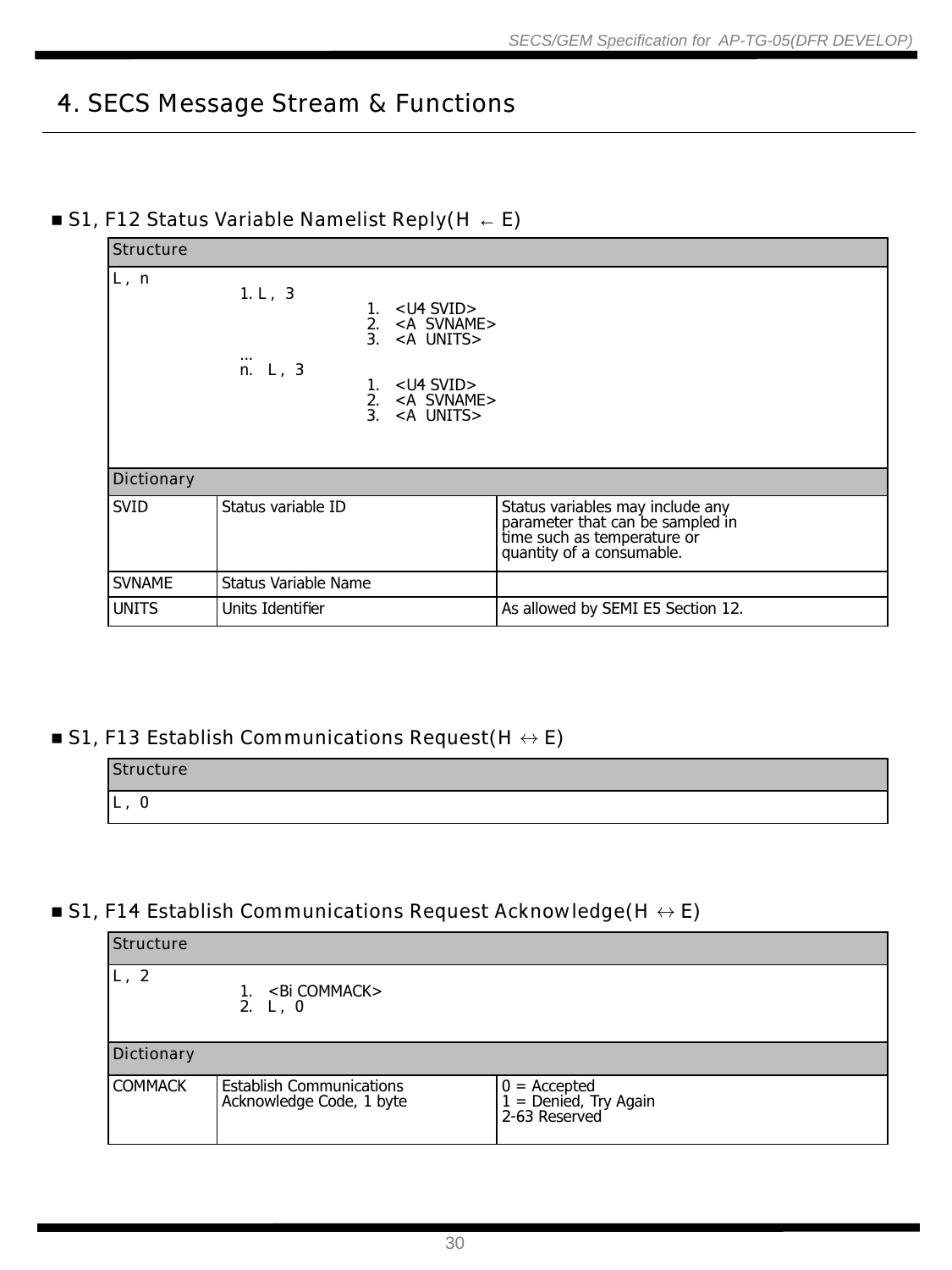

4. SECS Message Stream & Functions
| ■ S1, F12 Status Variable Namelist Reply(H ← E) |  |  |  |
| --- | --- | --- | --- |
|  | Structure |  |  |
|  | L , n 1. L , 3 1. <U4 SVID> 2. <A SVNAME> 3. <A UNITS> … n. L , 3 1. <U4 SVID> 2. <A SVNAME> 3. <A UNITS> |  |  |
|  | Dictionary |  |  |
|  | SVID | Status variable ID | Status variables may include any parameter that can be sampled in time such as temperature or quantity of a consumable. |
|  | SVNAME | Status Variable Name |  |
|  | UNITS | Units Identifier | As allowed by SEMI E5 Section 12. |
| ■ S1, F13 Establish Communications Request(H ↔ E) |  |
| --- | --- |
|  | Structure |
|  | L , 0 |
| ■ S1, F14 Establish Communications Request Acknowledge(H ↔ E) |  |  |  |
| --- | --- | --- | --- |
|  | Structure |  |  |
|  | L , 2 1. <Bi COMMACK> 2. L , 0 |  |  |
|  | Dictionary |  |  |
|  | COMMACK | Establish Communications Acknowledge Code, 1 byte | 0 = Accepted 1 = Denied, Try Again 2-63 Reserved |